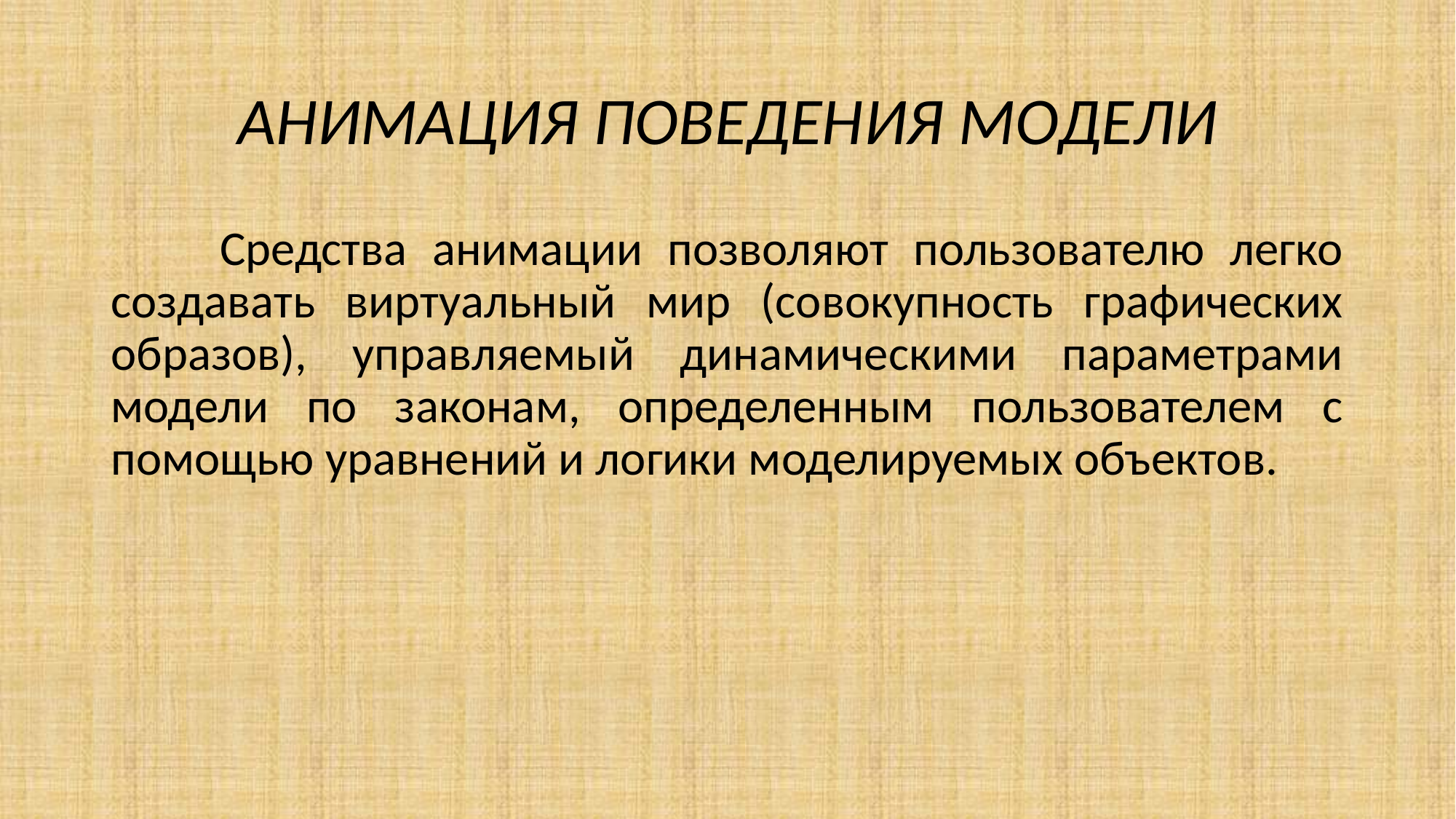

# Анимация поведения модели
	Средства анимации позволяют пользователю легко создавать виртуальный мир (совокупность графических образов), управляемый динамическими параметрами модели по законам, определенным пользователем с помощью уравнений и логики моделируемых объектов.